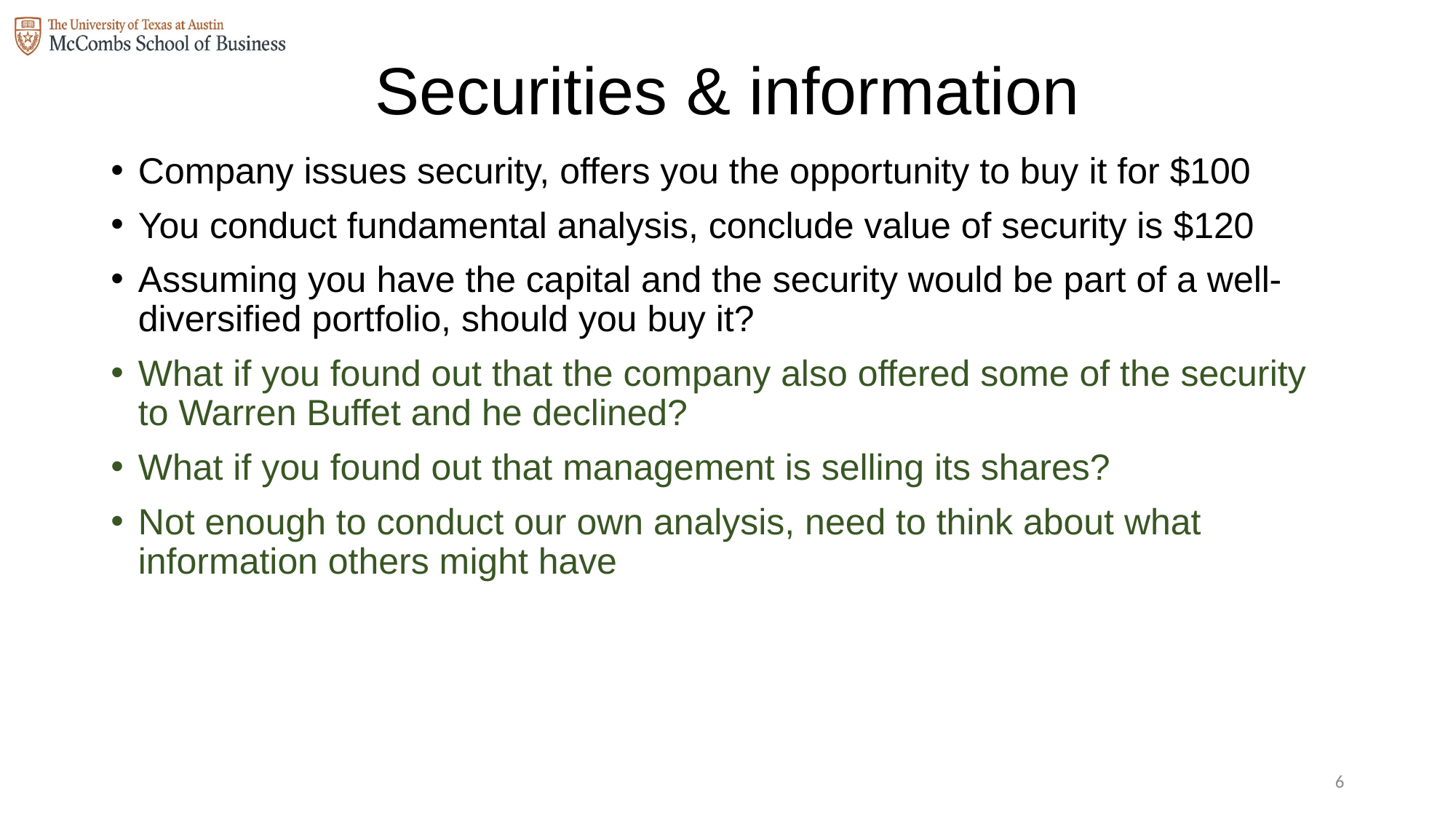

# Securities & information
Company issues security, offers you the opportunity to buy it for $100
You conduct fundamental analysis, conclude value of security is $120
Assuming you have the capital and the security would be part of a well-diversified portfolio, should you buy it?
What if you found out that the company also offered some of the security to Warren Buffet and he declined?
What if you found out that management is selling its shares?
Not enough to conduct our own analysis, need to think about what information others might have
6